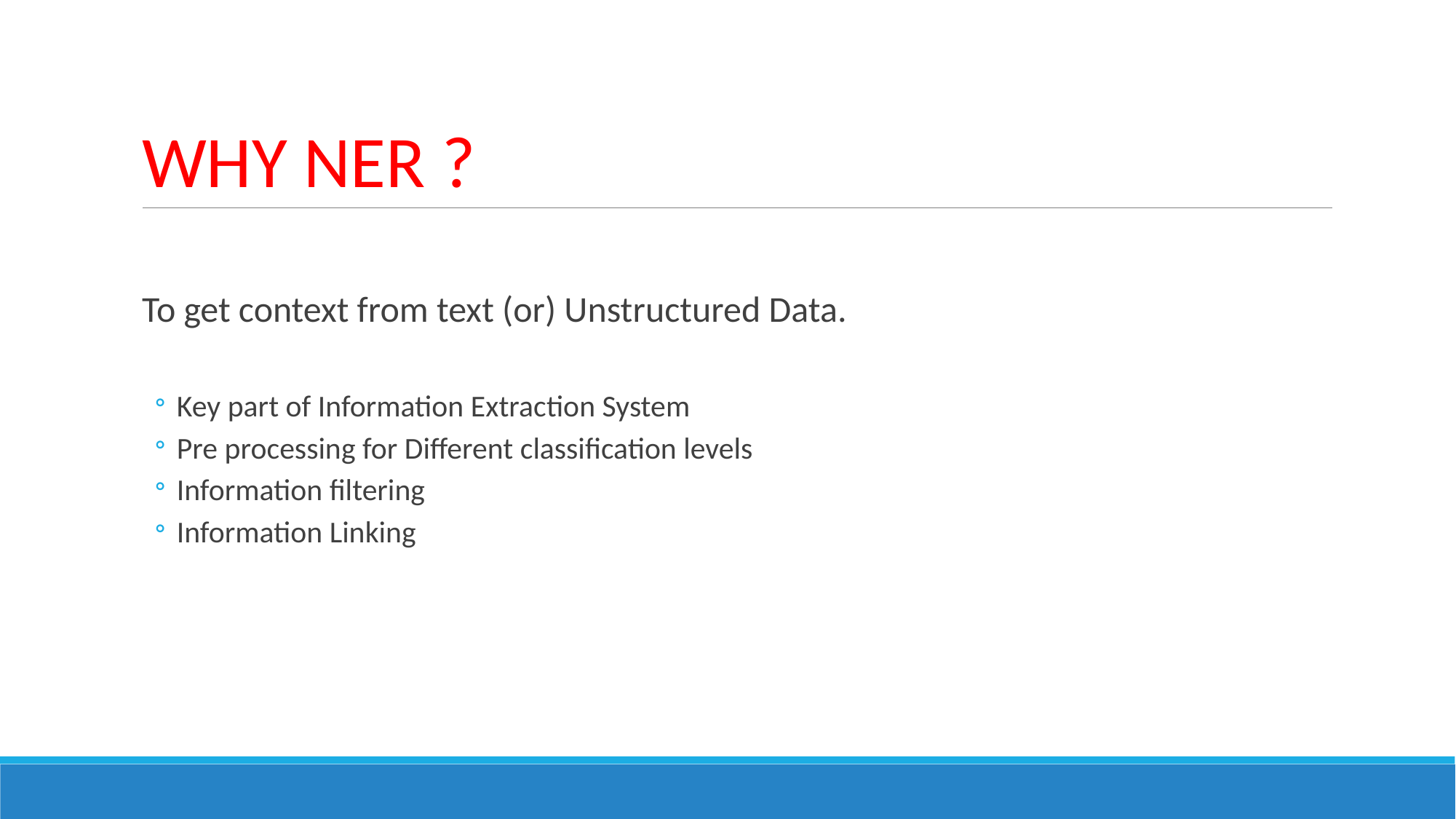

# WHY NER ?

To get context from text (or) Unstructured Data.

Key part of Information Extraction System
Pre processing for Different classification levels
Information filtering
Information Linking